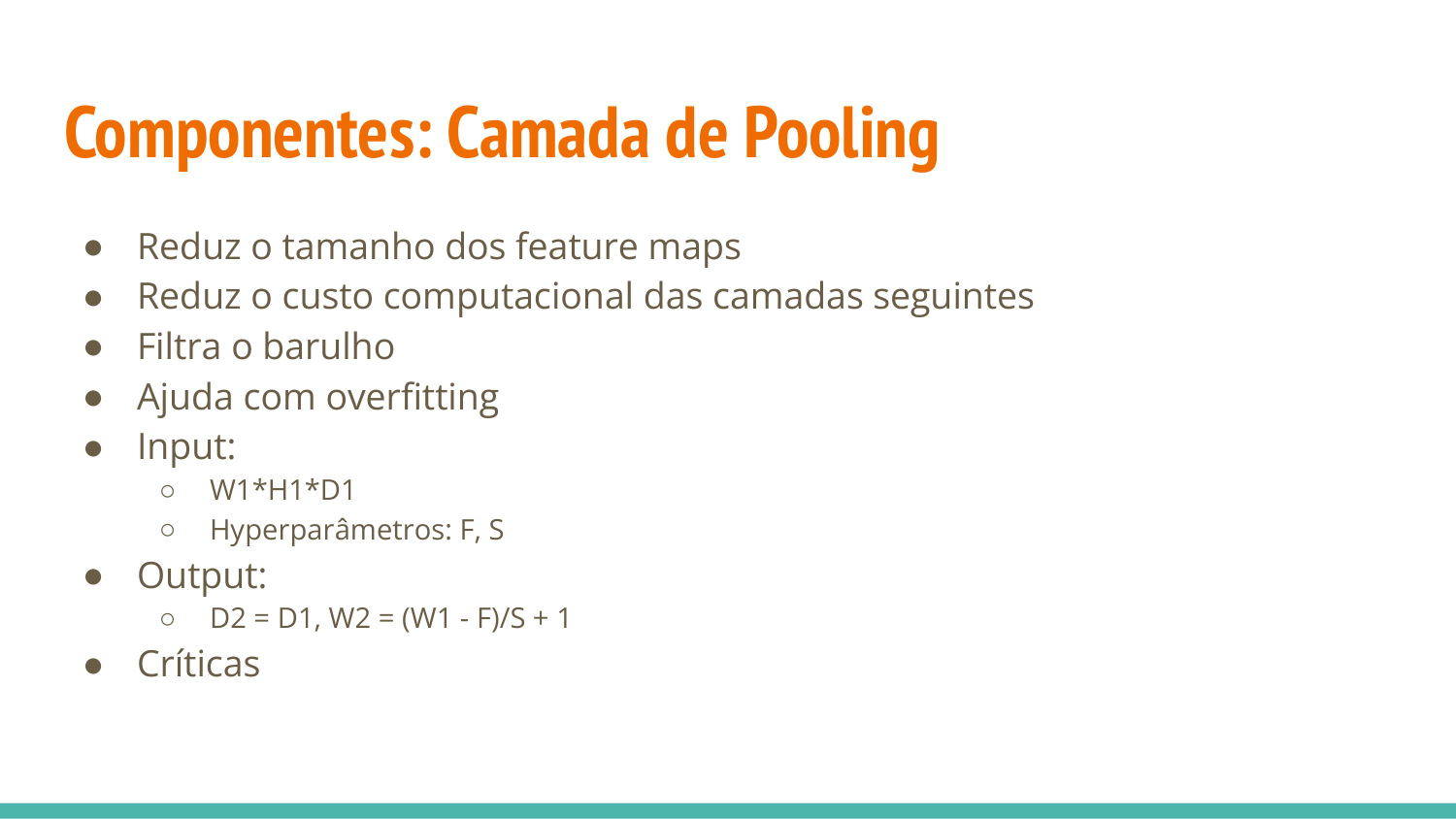

# Componentes: Camada de Pooling

Reduz o tamanho dos feature maps
Reduz o custo computacional das camadas seguintes
Filtra o barulho
Ajuda com overfitting
Input:
W1*H1*D1
Hyperparâmetros: F, S
Output:
D2 = D1, W2 = (W1 - F)/S + 1
Críticas